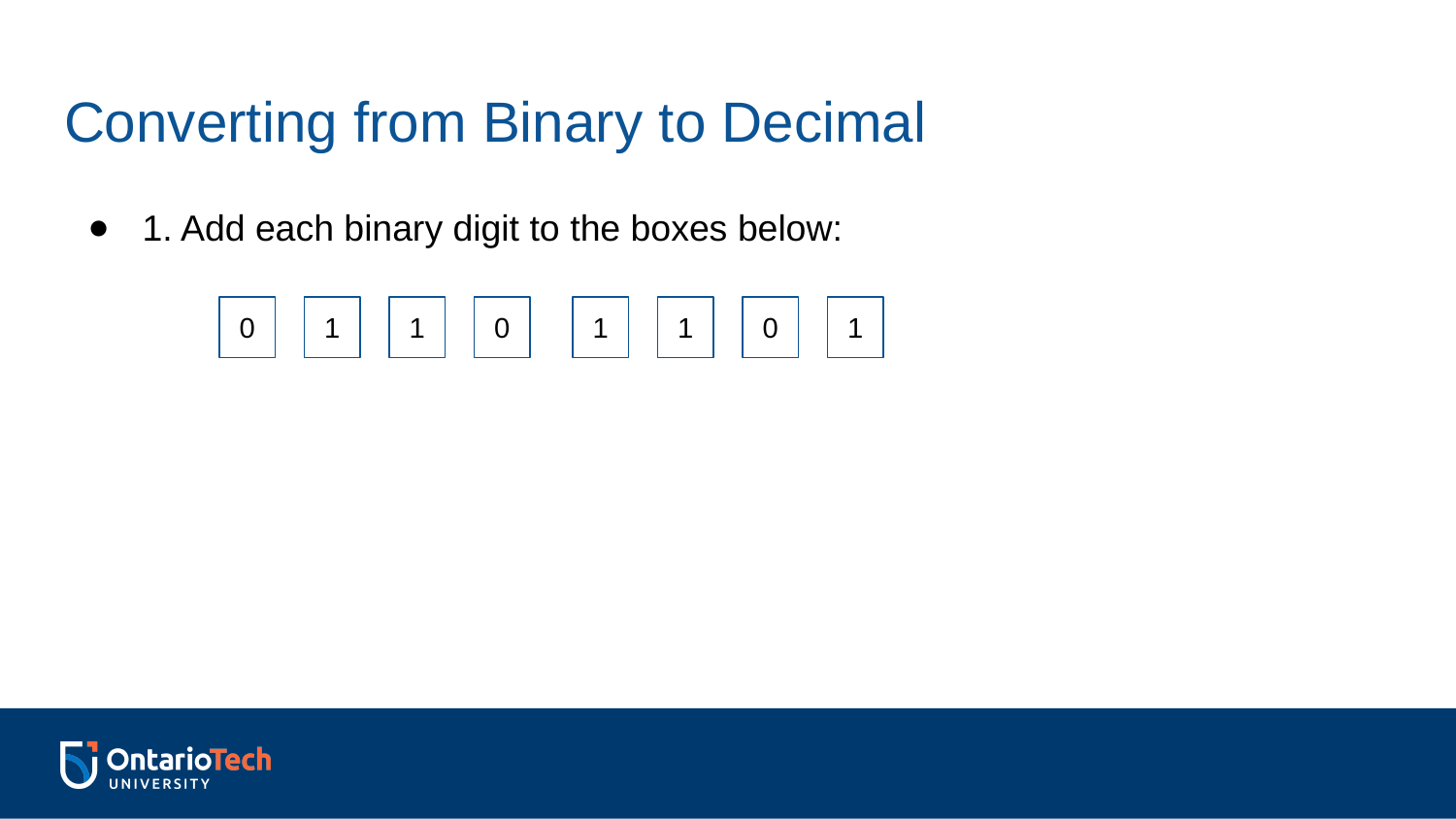

# Converting from Binary to Decimal
1. Add each binary digit to the boxes below:
0
1
1
0
1
1
0
1